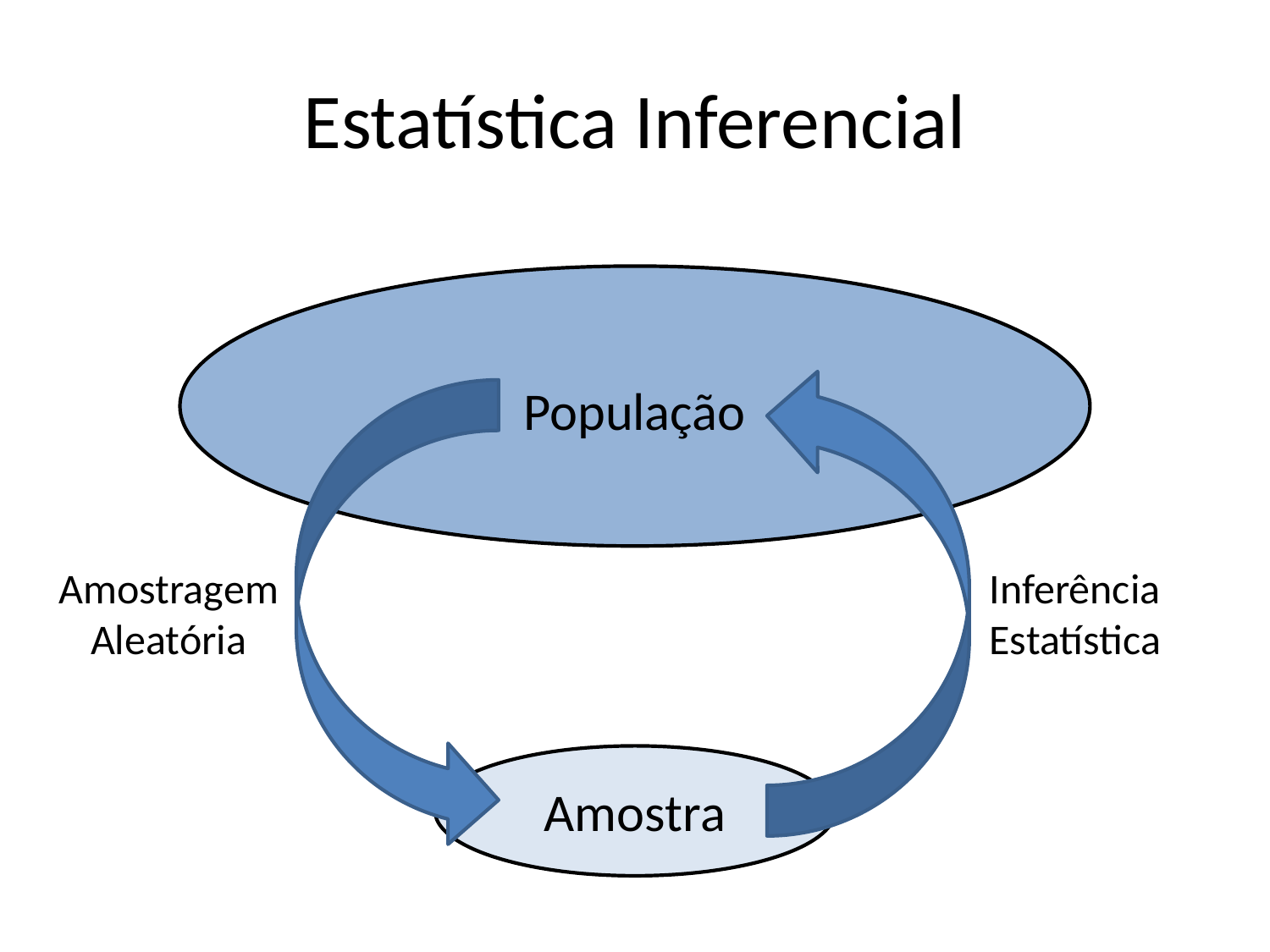

# Estatística Inferencial

População

Amostragem
Aleatória
Inferência
Estatística

Amostra